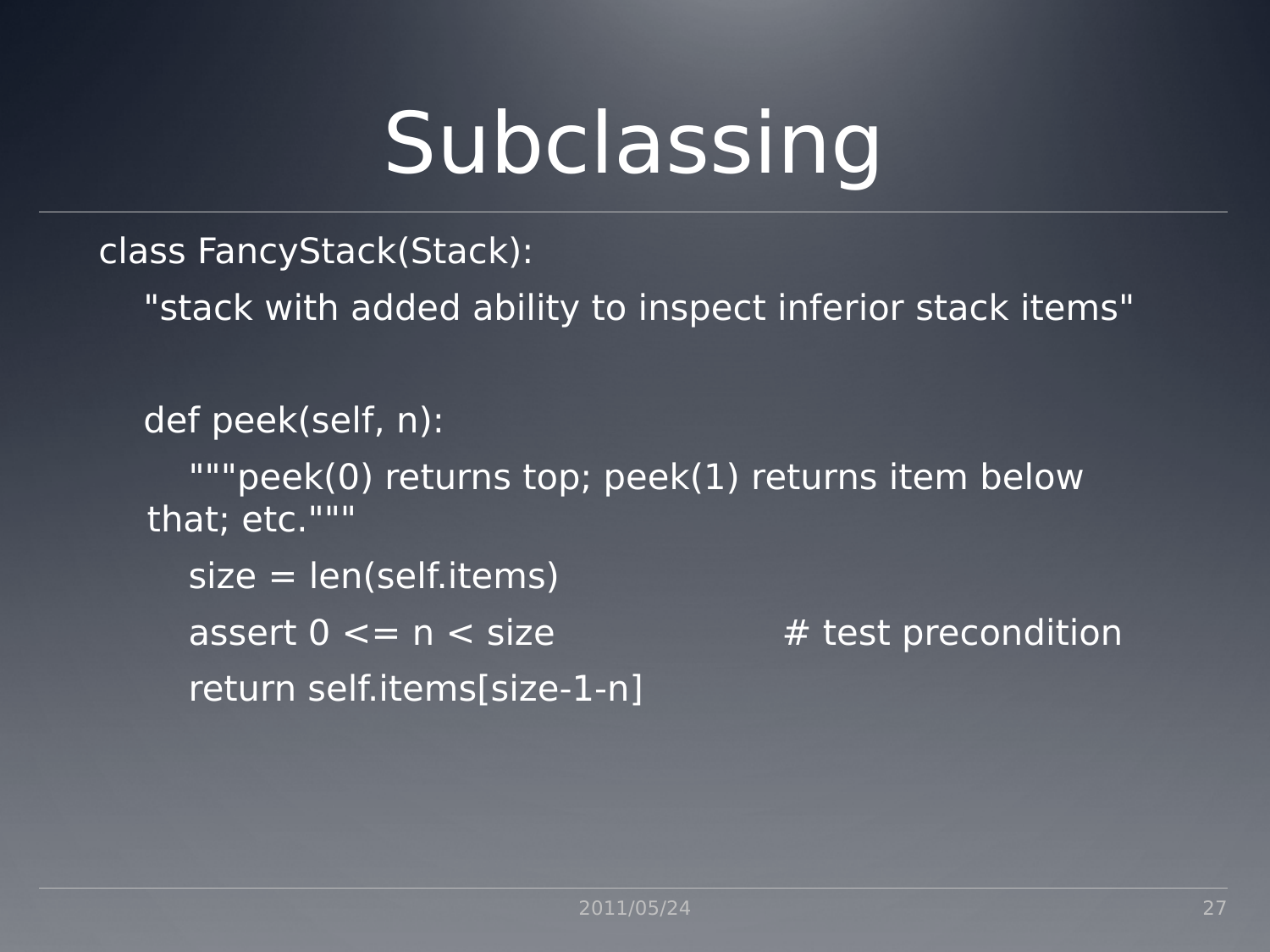

# Subclassing
class FancyStack(Stack):
    "stack with added ability to inspect inferior stack items"

    def peek(self, n):
        """peek(0) returns top; peek(1) returns item below that; etc."""
        size = len(self.items)
        assert 0 <= n < size		# test precondition
        return self.items[size-1-n]
2011/05/24
27